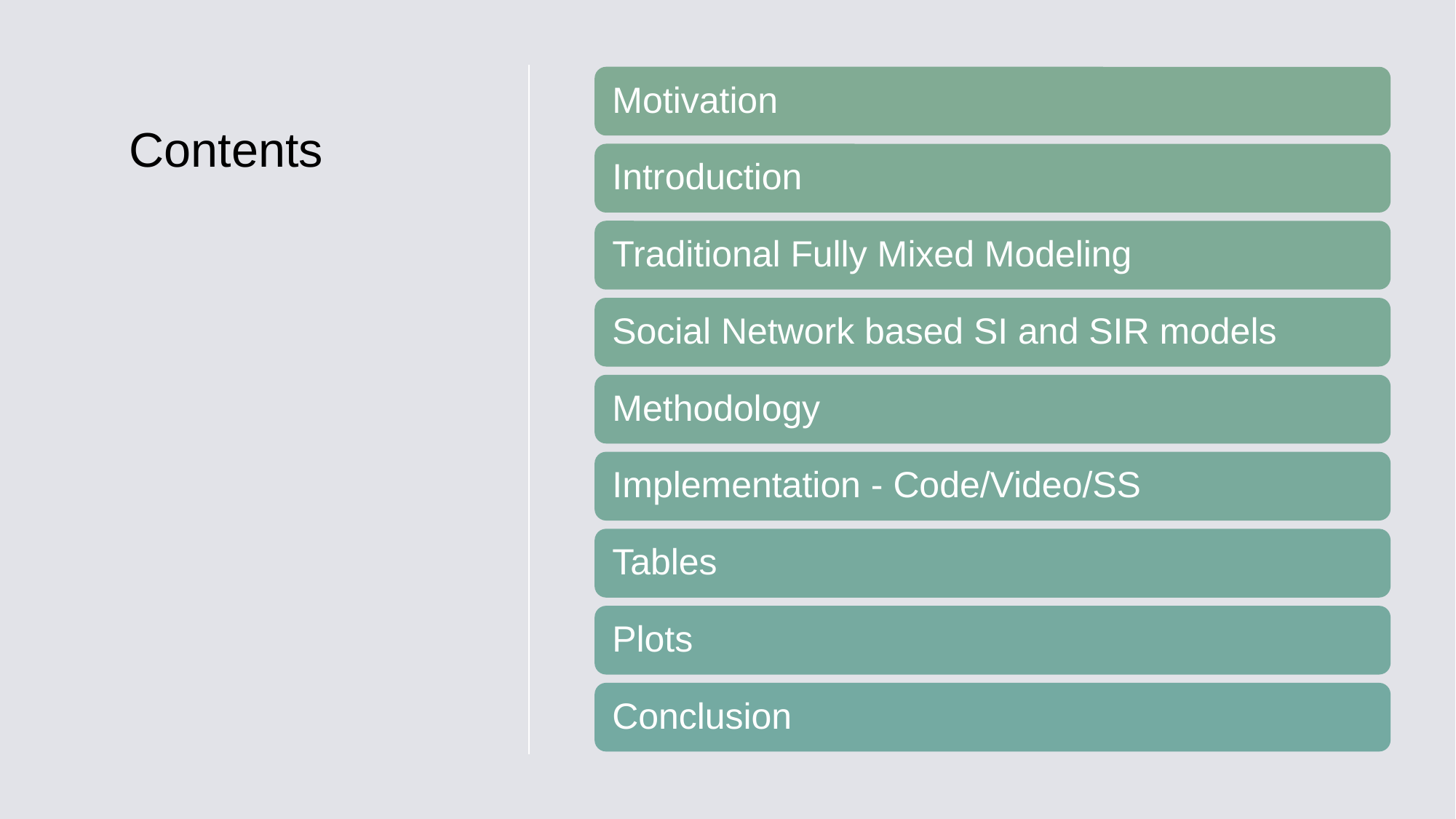

Motivation
Introduction
Traditional Fully Mixed Modeling
Social Network based SI and SIR models
Methodology
Implementation - Code/Video/SS
Tables
Plots
Conclusion
# Contents